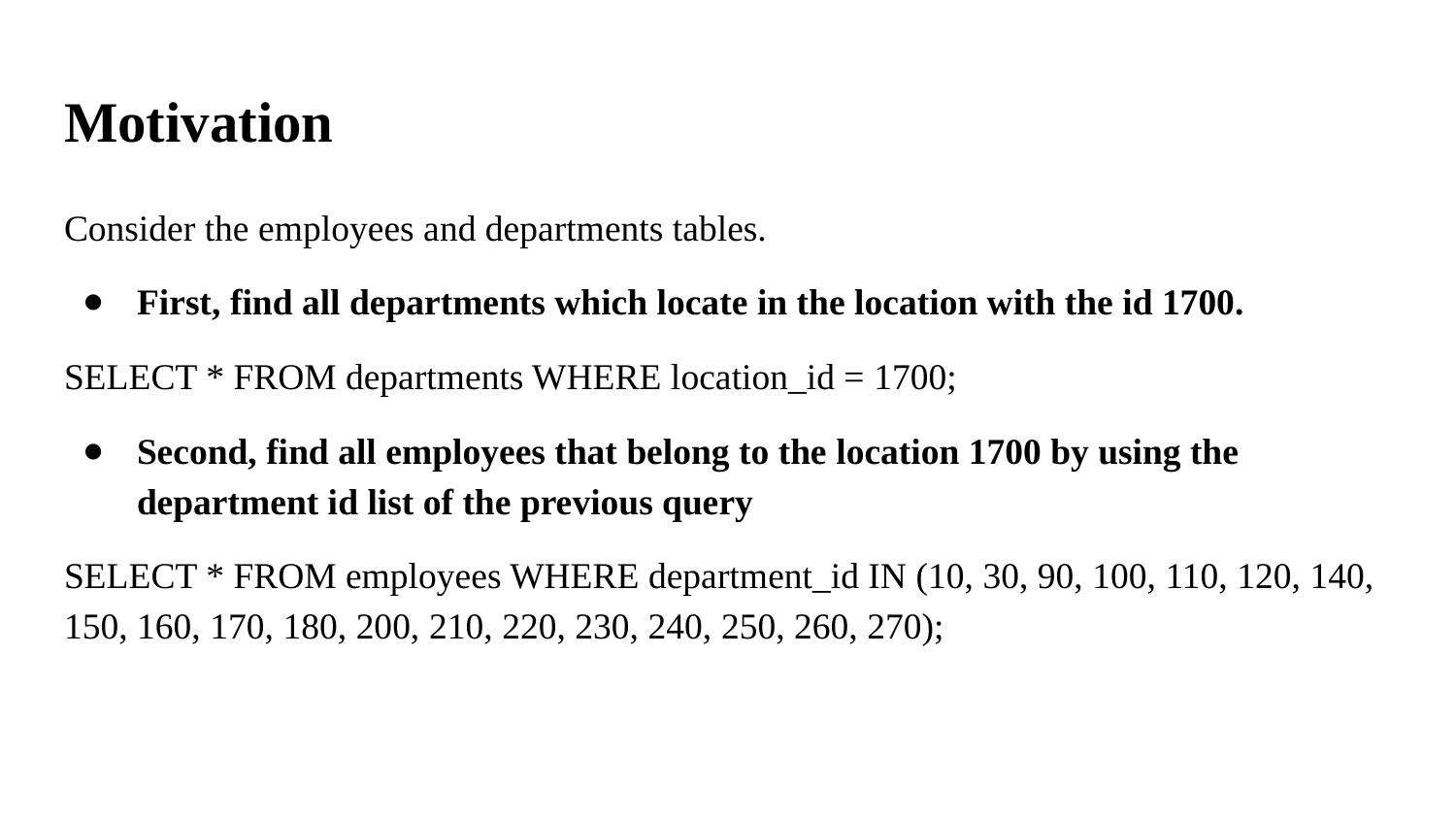

# Motivation
Consider the employees and departments tables.
First, find all departments which locate in the location with the id 1700.
SELECT * FROM departments WHERE location_id = 1700;
Second, find all employees that belong to the location 1700 by using the department id list of the previous query
SELECT * FROM employees WHERE department_id IN (10, 30, 90, 100, 110, 120, 140, 150, 160, 170, 180, 200, 210, 220, 230, 240, 250, 260, 270);